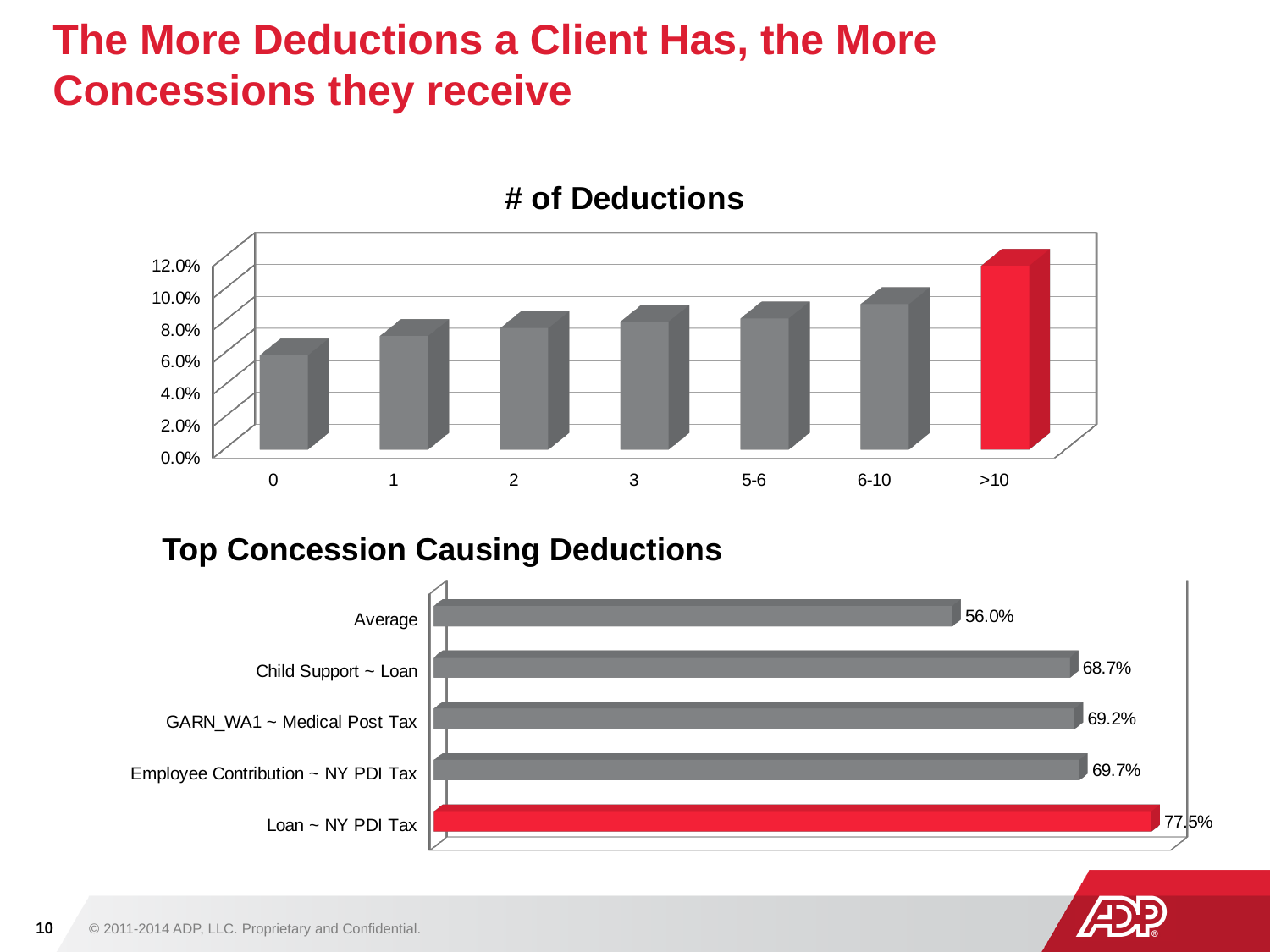

# The More Deductions a Client Has, the More Concessions they receive

[unsupported chart]

Top Concession Causing Deductions

[unsupported chart]

10
© 2011-2014 ADP, LLC. Proprietary and Confidential.